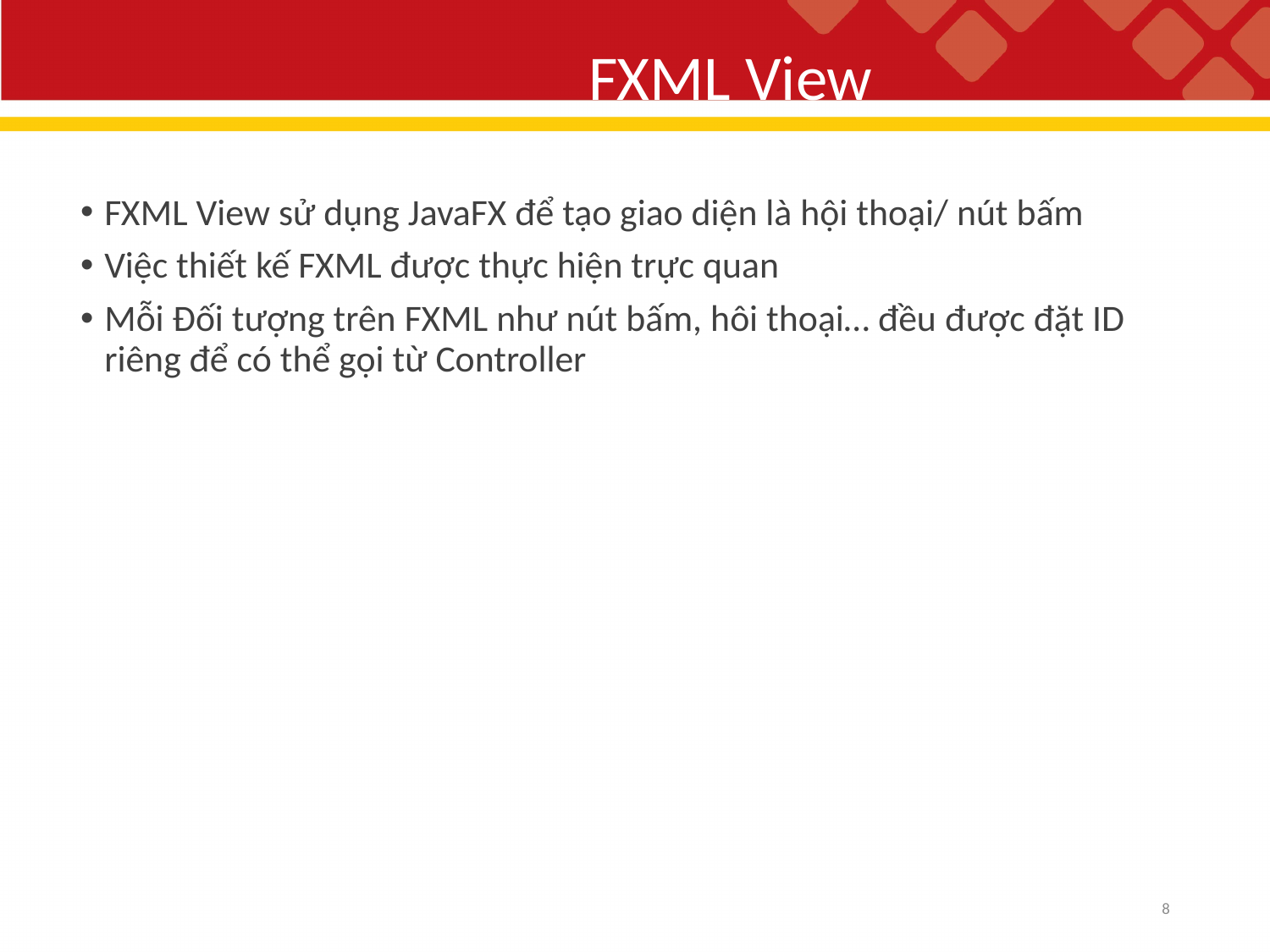

# FXML View
FXML View sử dụng JavaFX để tạo giao diện là hội thoại/ nút bấm
Việc thiết kế FXML được thực hiện trực quan
Mỗi Đối tượng trên FXML như nút bấm, hôi thoại… đều được đặt ID riêng để có thể gọi từ Controller
8